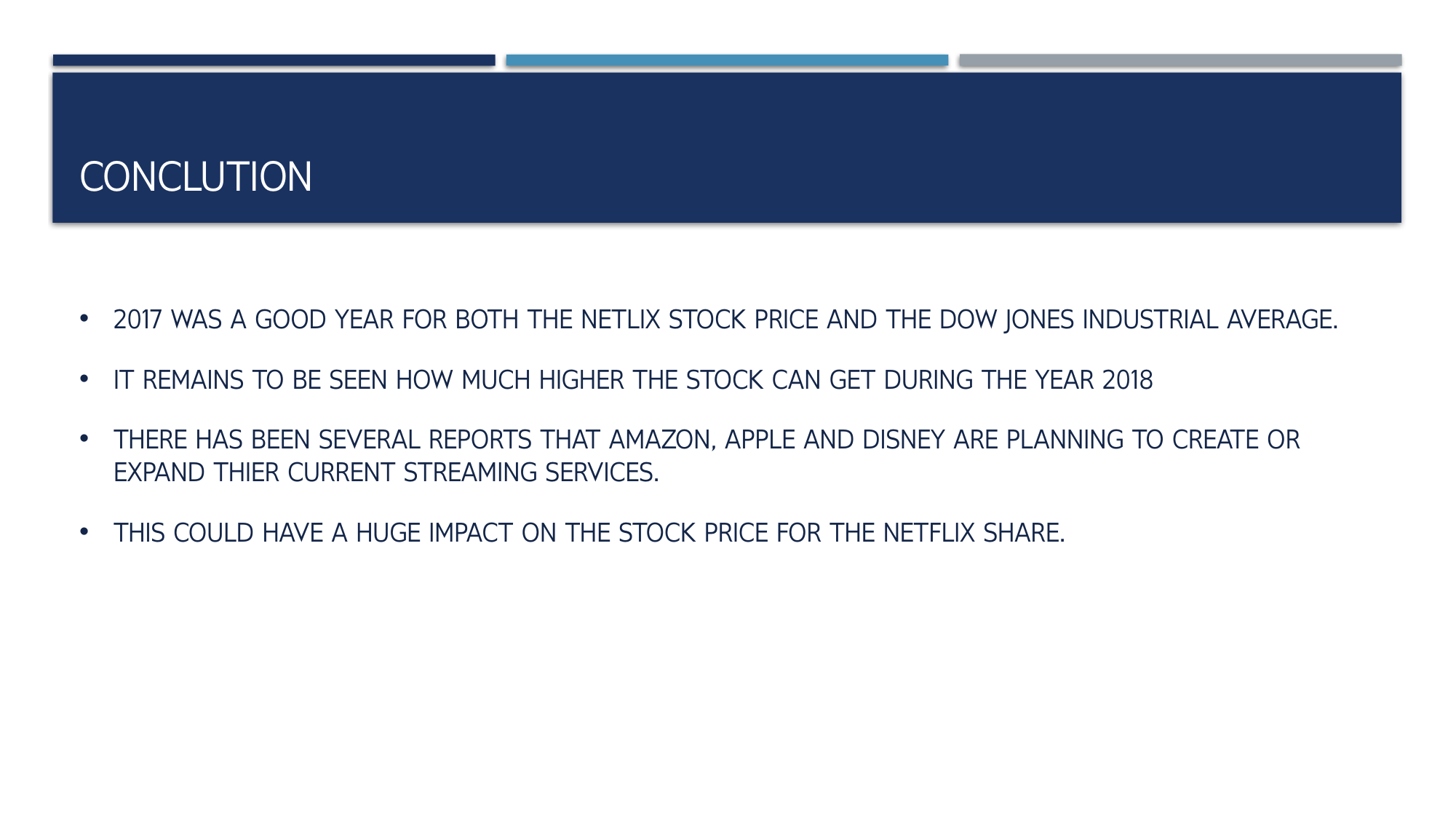

# CONCLUTION
2017 WAS A GOOD YEAR FOR BOTH THE NETLIX STOCK PRICE AND THE DOW JONES INDUSTRIAL AVERAGE.
IT REMAINS TO BE SEEN HOW MUCH HIGHER THE STOCK CAN GET DURING THE YEAR 2018
THERE HAS BEEN SEVERAL REPORTS THAT AMAZON, APPLE AND DISNEY ARE PLANNING TO CREATE OR EXPAND THIER CURRENT STREAMING SERVICES.
THIS COULD HAVE A HUGE IMPACT ON THE STOCK PRICE FOR THE NETFLIX SHARE.